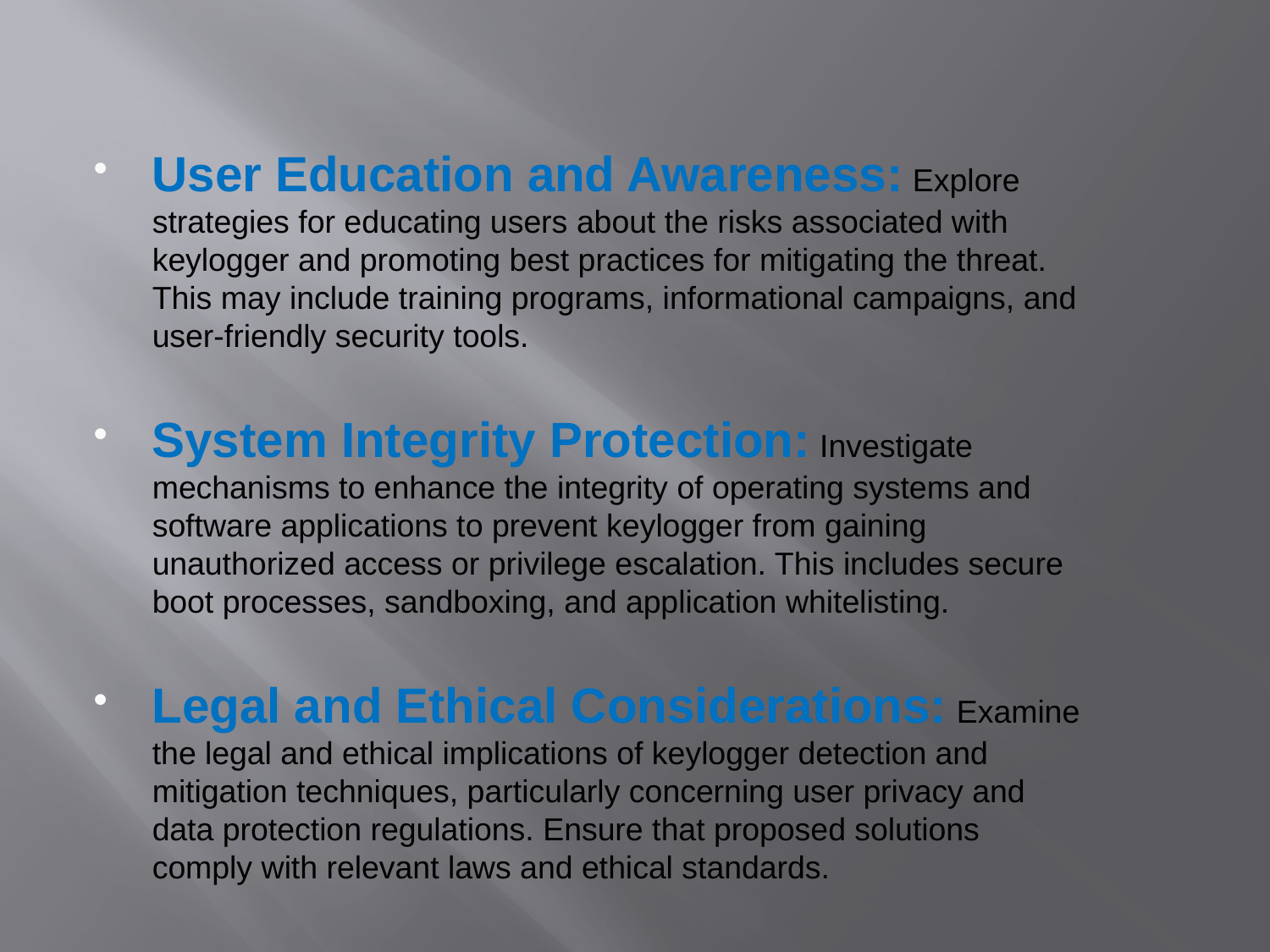

User Education and Awareness: Explore strategies for educating users about the risks associated with keylogger and promoting best practices for mitigating the threat. This may include training programs, informational campaigns, and user-friendly security tools.

System Integrity Protection: Investigate mechanisms to enhance the integrity of operating systems and software applications to prevent keylogger from gaining unauthorized access or privilege escalation. This includes secure boot processes, sandboxing, and application whitelisting.

Legal and Ethical Considerations: Examine the legal and ethical implications of keylogger detection and mitigation techniques, particularly concerning user privacy and data protection regulations. Ensure that proposed solutions comply with relevant laws and ethical standards.